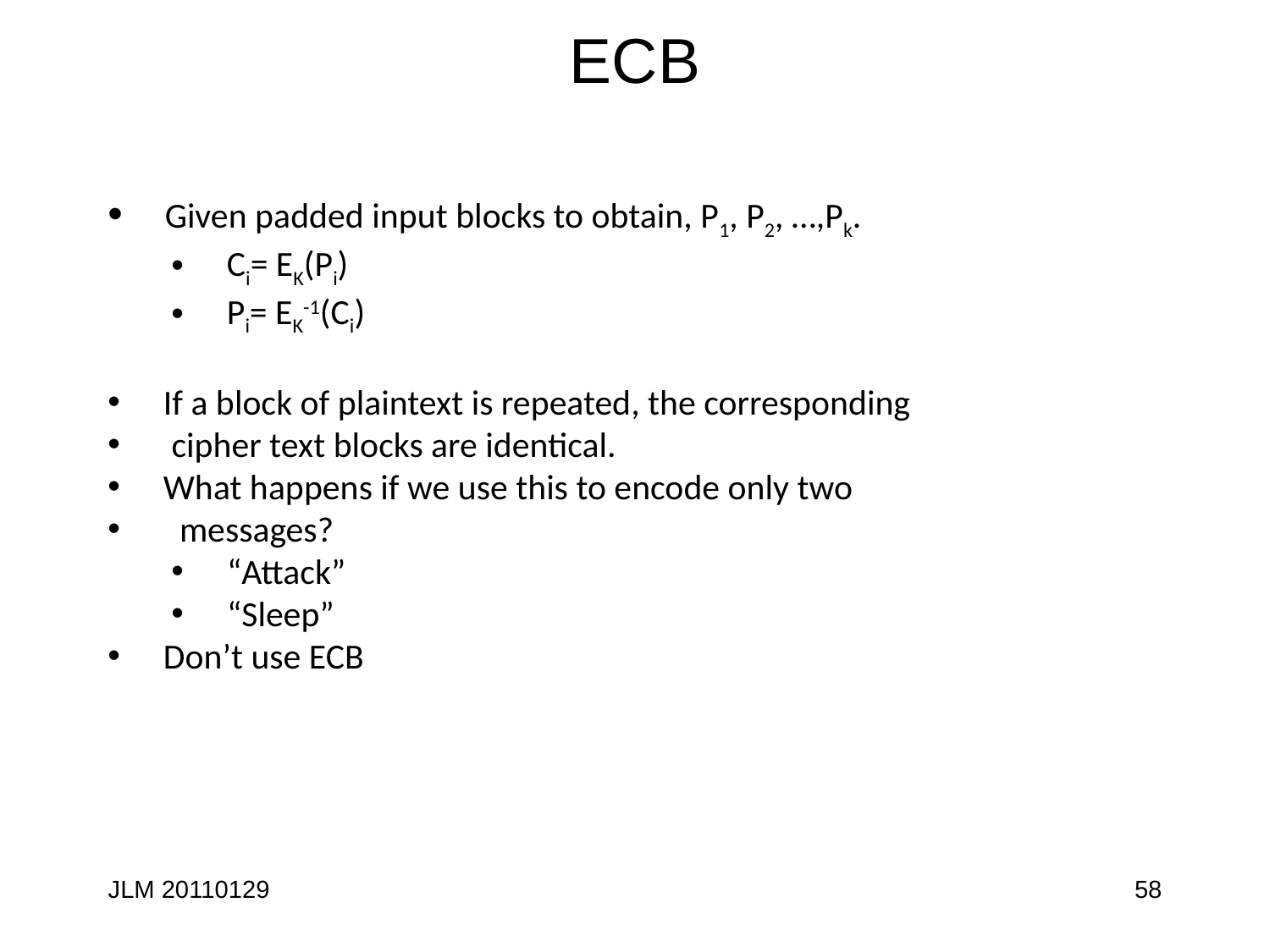

# ECB

 Given padded input blocks to obtain, P1, P2, …,Pk.
 Ci= EK(Pi)
 Pi= EK-1(Ci)

 If a block of plaintext is repeated, the corresponding
  cipher text blocks are identical.
 What happens if we use this to encode only two
   messages?
 “Attack”
 “Sleep”
 Don’t use ECB

JLM 20110129
58